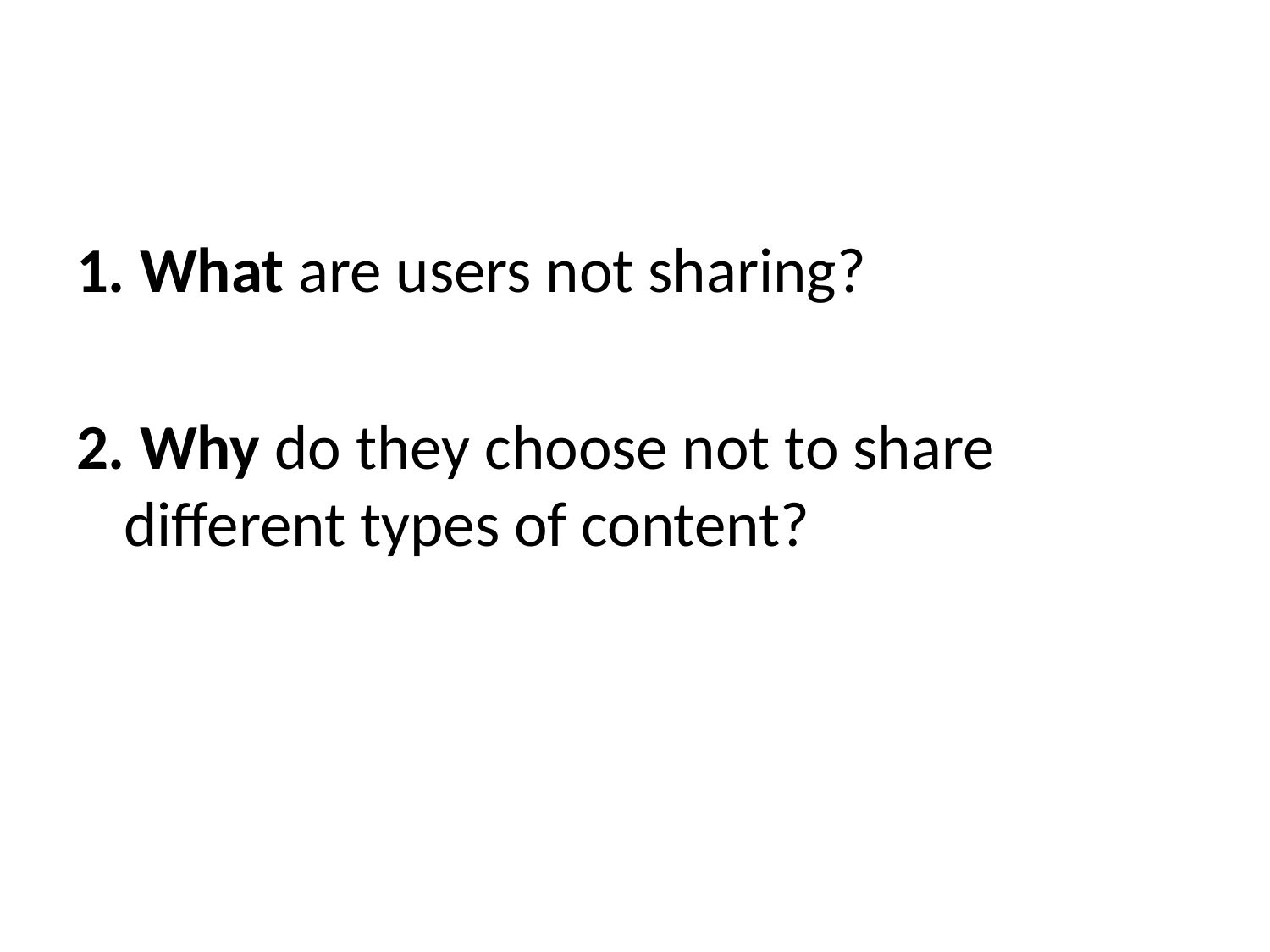

1. What are users not sharing?

2. Why do they choose not to share different types of content?